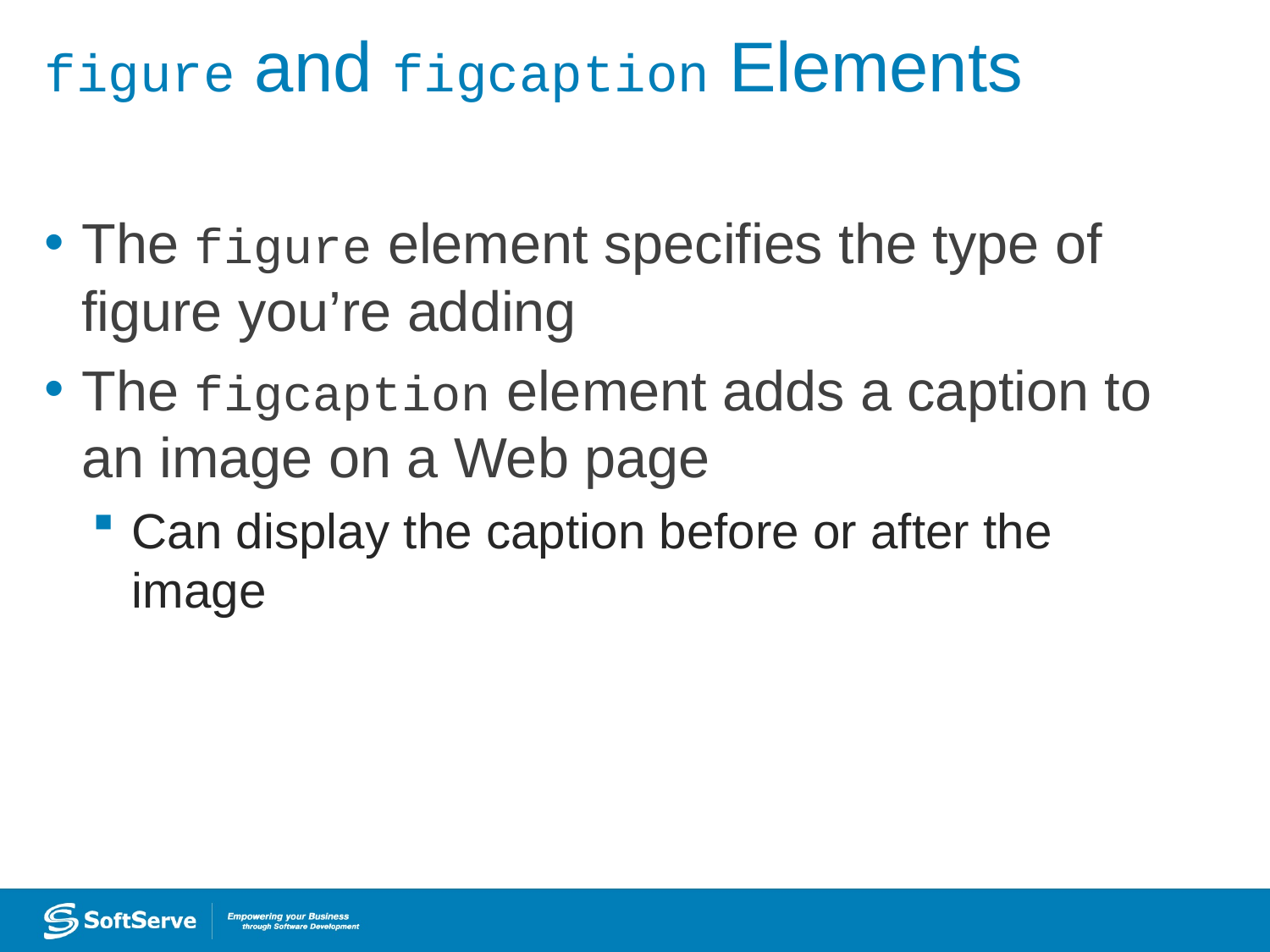

# figure and figcaption Elements
The figure element specifies the type of figure you’re adding
The figcaption element adds a caption to an image on a Web page
Can display the caption before or after the image